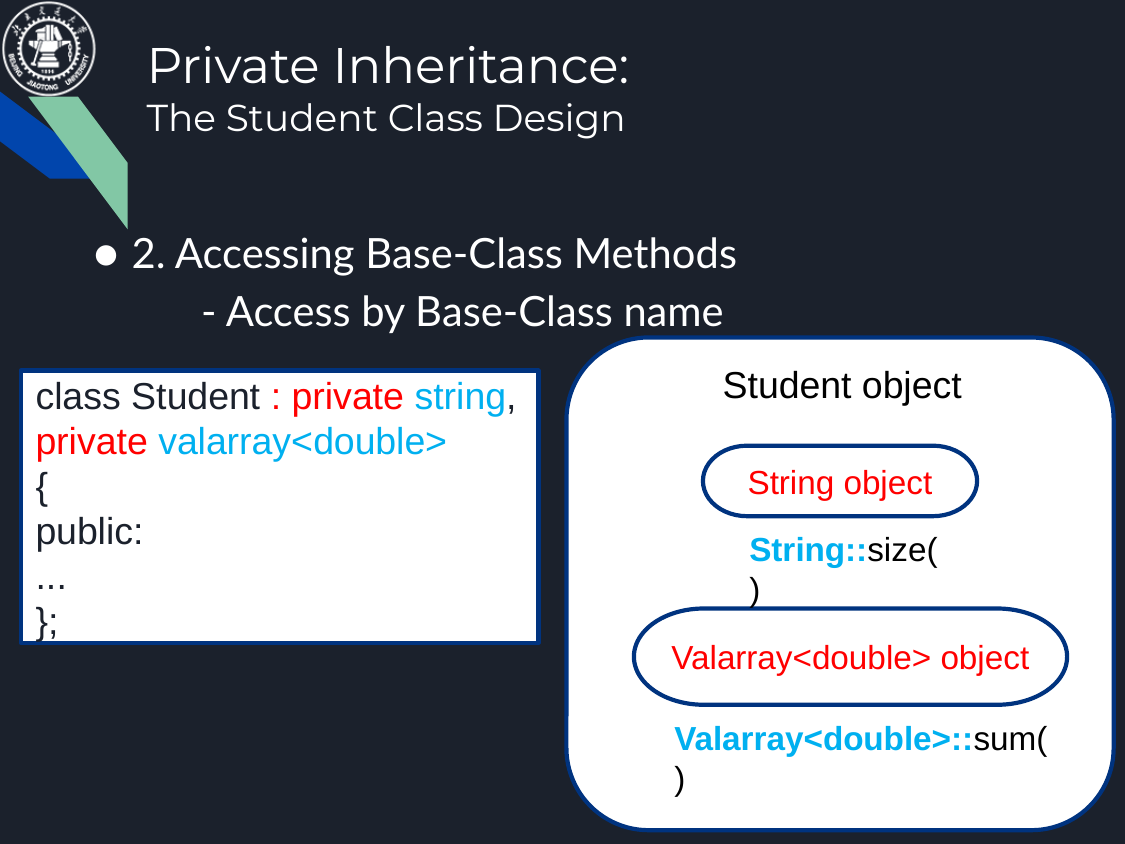

# Private Inheritance: The Student Class Design
2. Accessing Base-Class Methods
          - Access by Base-Class name

Student object
String object

String::size()
Valarray<double> object

Valarray<double>::sum()
class Student : private string, private valarray<double>
{
public:
...
};